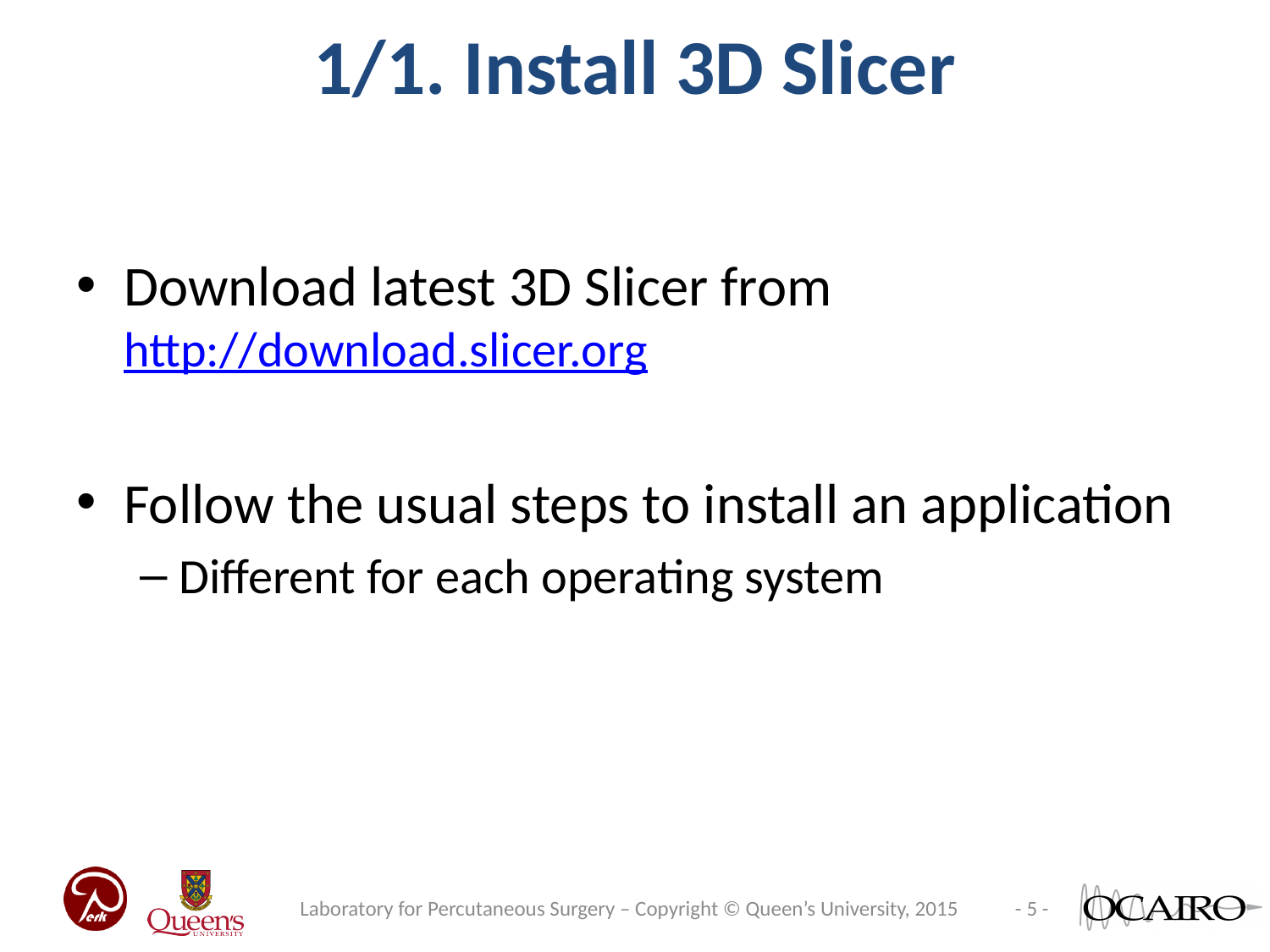

1/1. Install 3D Slicer
Download latest 3D Slicer from
http://download.slicer.org

Follow the usual steps to install an application
Different for each operating system
Laboratory for Percutaneous Surgery – Copyright © Queen’s University, 2015
- 5 -